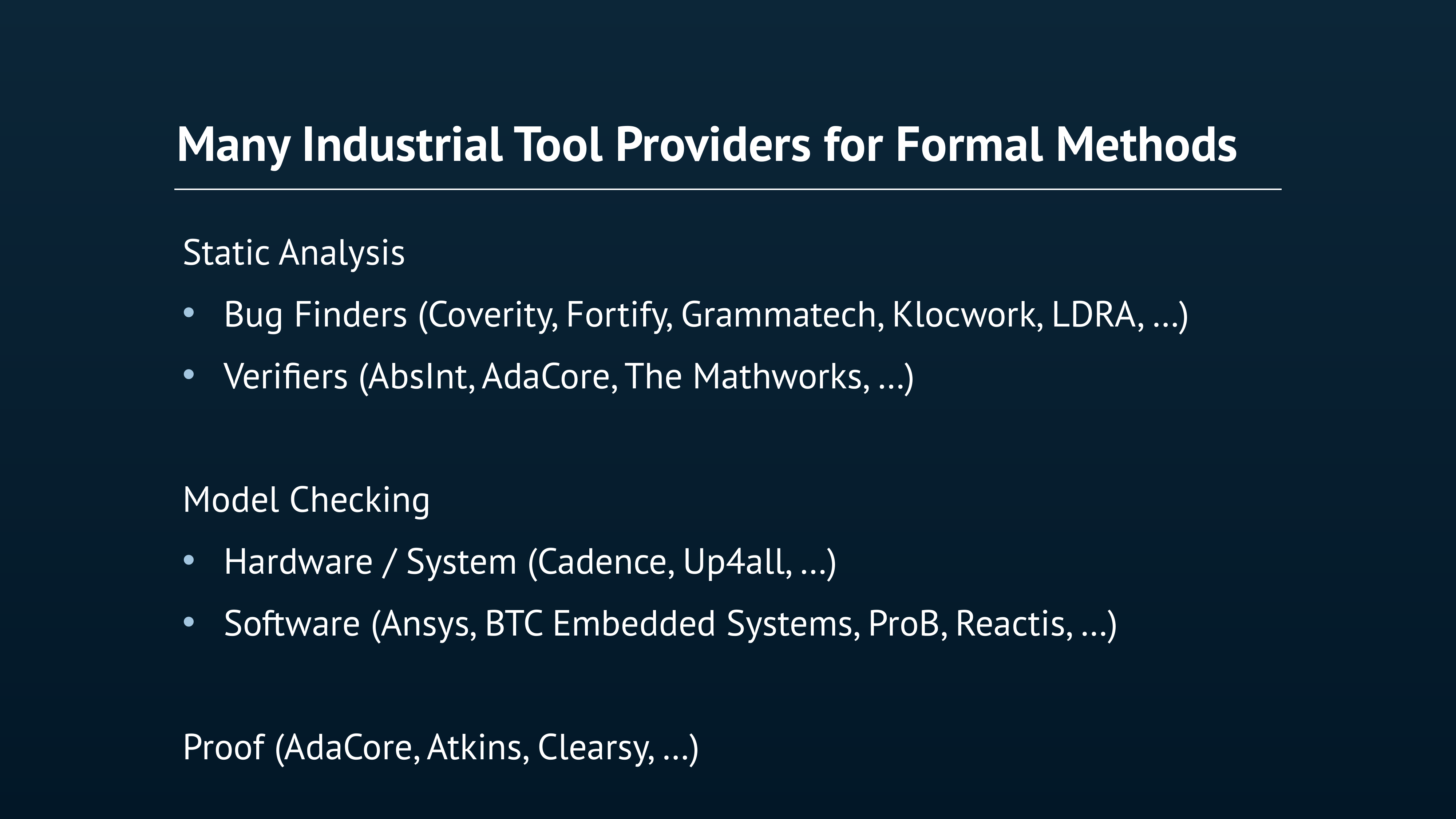

Many Industrial Tool Providers for Formal Methods

Static Analysis
Bug Finders (Coverity, Fortify, Grammatech, Klocwork, LDRA, …)
Verifiers (AbsInt, AdaCore, The Mathworks, …)

Model Checking
Hardware / System (Cadence, Up4all, …)
Software (Ansys, BTC Embedded Systems, ProB, Reactis, …)

Proof (AdaCore, Atkins, Clearsy, …)